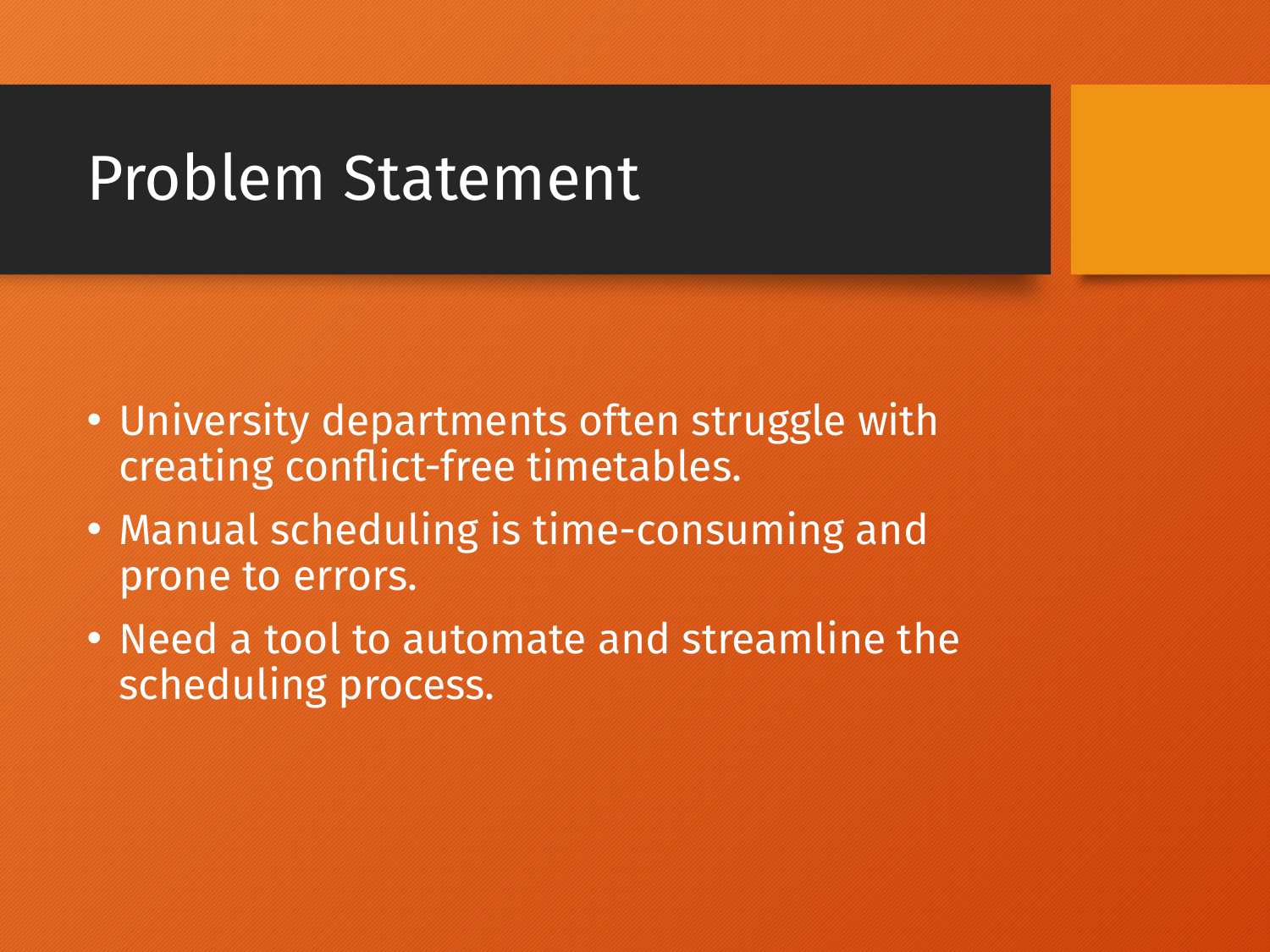

# Problem Statement

University departments often struggle with creating conflict-free timetables.
Manual scheduling is time-consuming and prone to errors.
Need a tool to automate and streamline the scheduling process.